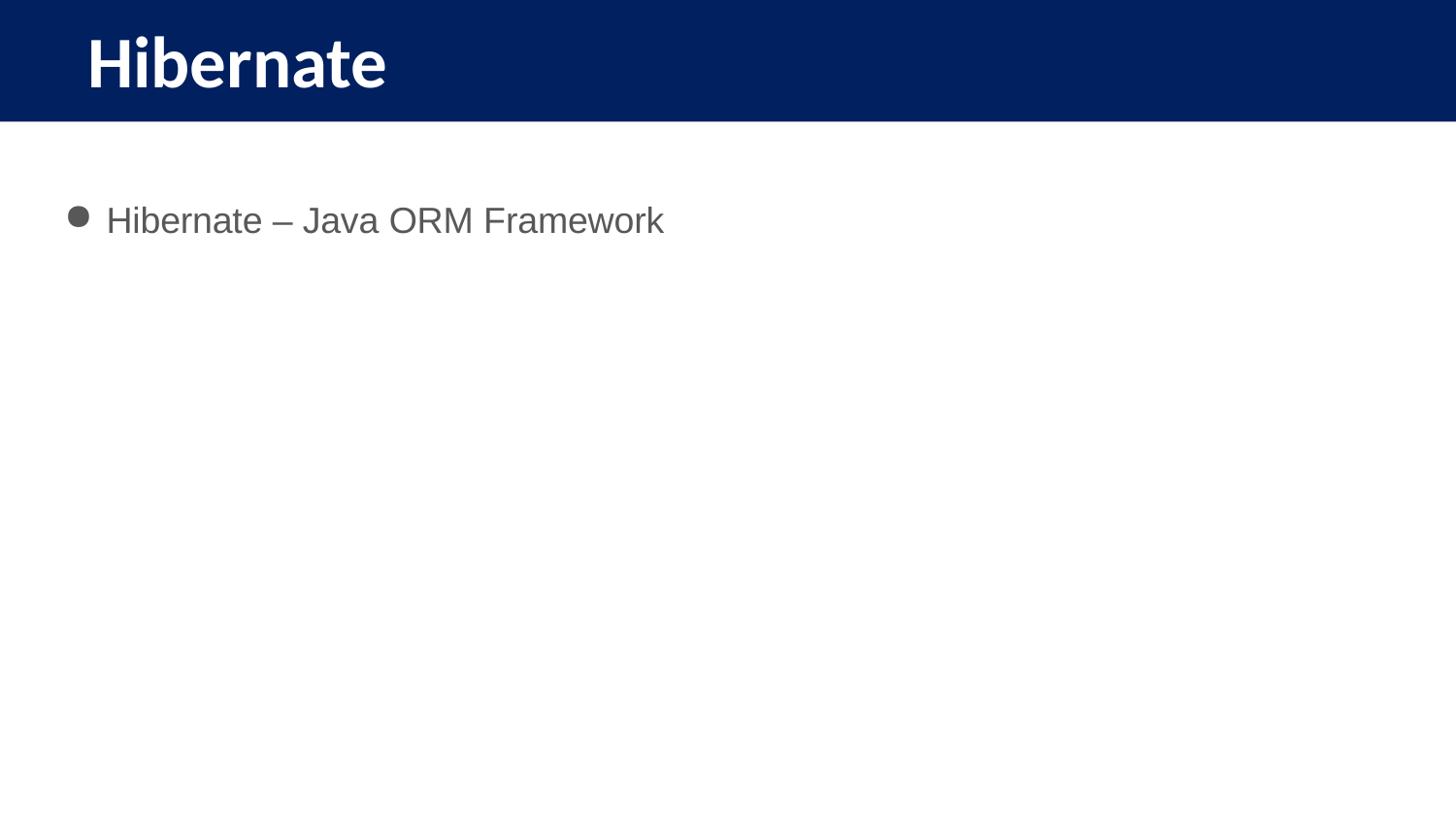

# Hibernate
 Hibernate – Java ORM Framework